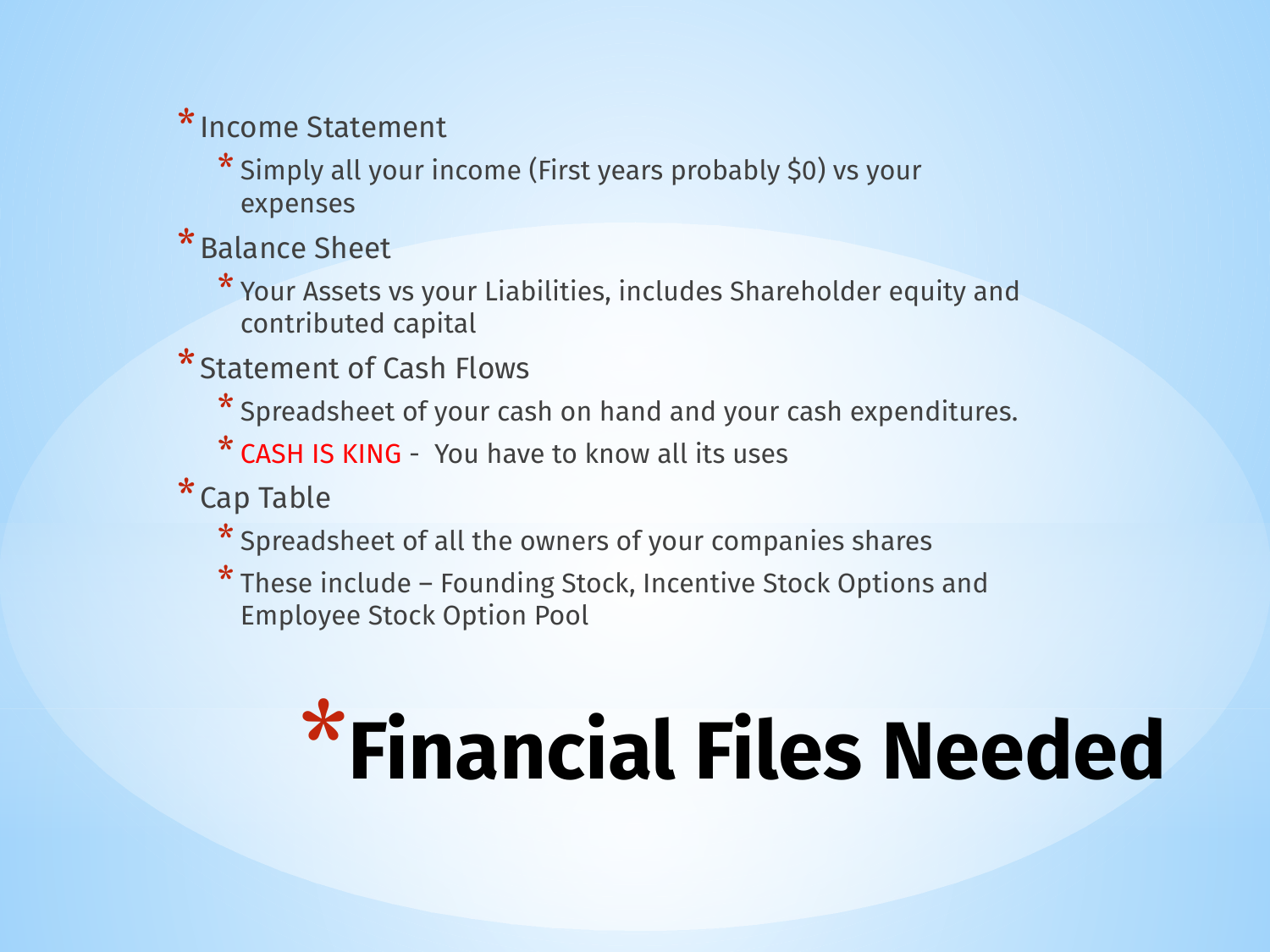

Income Statement
Simply all your income (First years probably $0) vs your expenses
Balance Sheet
Your Assets vs your Liabilities, includes Shareholder equity and contributed capital
Statement of Cash Flows
Spreadsheet of your cash on hand and your cash expenditures.
CASH IS KING -  You have to know all its uses
Cap Table
Spreadsheet of all the owners of your companies shares
These include – Founding Stock, Incentive Stock Options and Employee Stock Option Pool

# Financial Files Needed